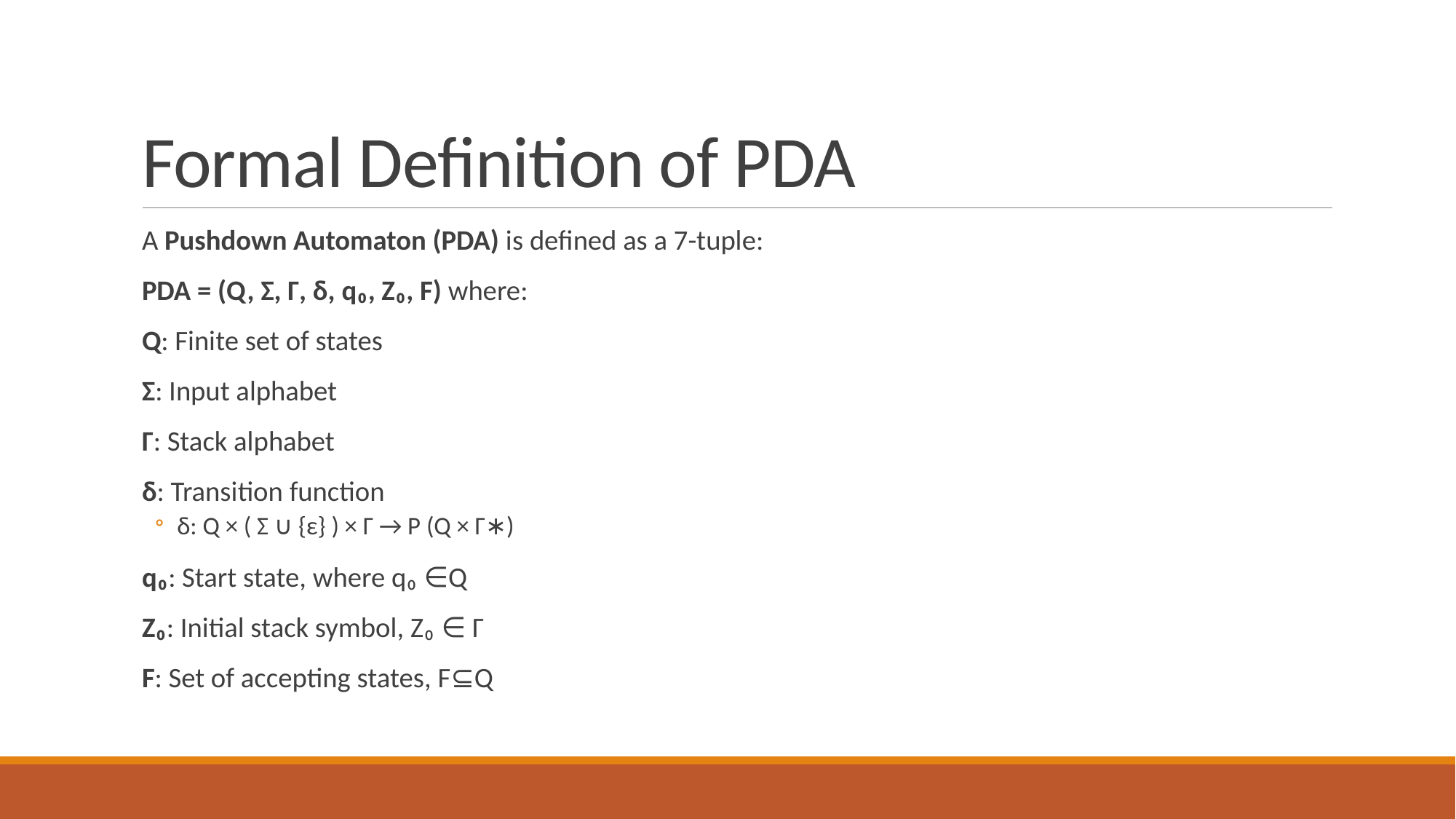

# Formal Definition of PDA
A Pushdown Automaton (PDA) is defined as a 7-tuple:
PDA = (Q, Σ, Γ, δ, q₀, Z₀, F) where:
Q: Finite set of states
Σ: Input alphabet
Γ: Stack alphabet
δ: Transition function
δ: Q × ( Σ ∪ {ε} ) × Γ → P (Q × Γ∗)
q₀: Start state, where q₀ ​∈Q
Z₀: Initial stack symbol, Z₀ ​∈ Γ
F: Set of accepting states, F⊆Q